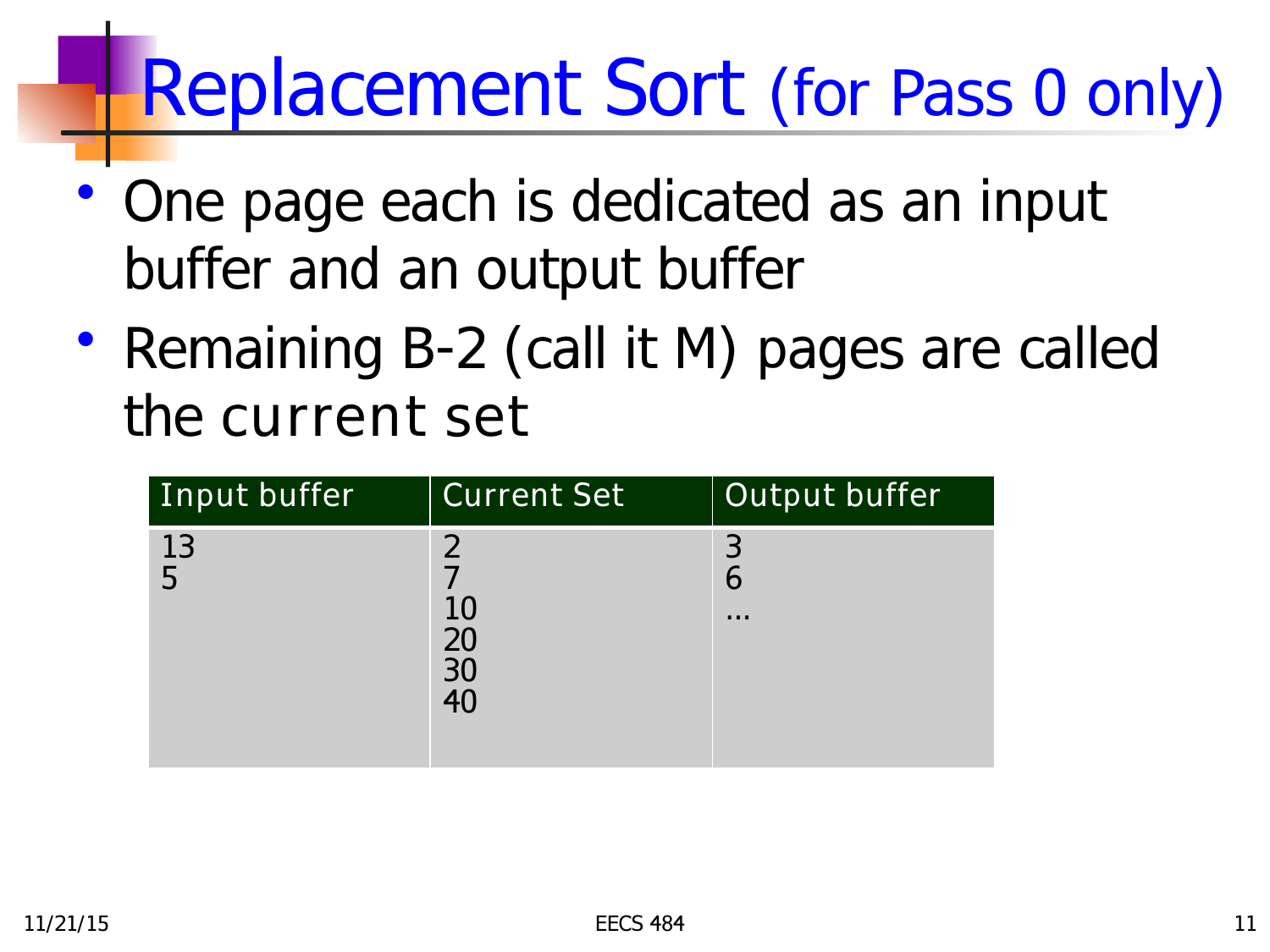

# Replacement Sort (for Pass 0 only)
One page each is dedicated as an input buffer and an output buffer
Remaining B-2 (call it M) pages are called the current set

| Input buffer | Current Set | Output buffer |
| --- | --- | --- |
| 13 5 | 2 7 10 20 30 40 | 3 6 … |
11/21/15
EECS 484
11